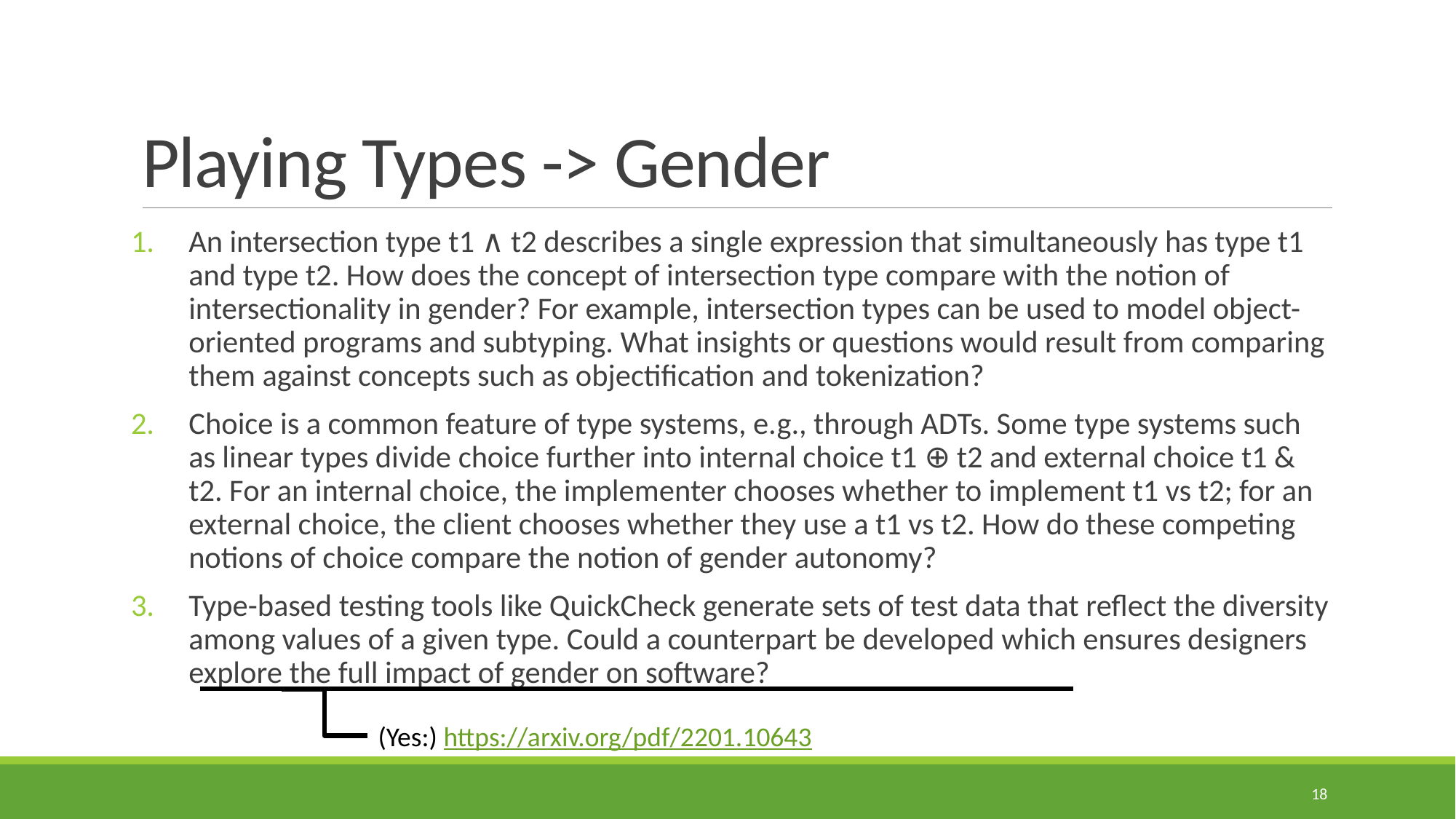

# Playing Types -> Gender
An intersection type t1 ∧ t2 describes a single expression that simultaneously has type t1 and type t2. How does the concept of intersection type compare with the notion of intersectionality in gender? For example, intersection types can be used to model object-oriented programs and subtyping. What insights or questions would result from comparing them against concepts such as objectification and tokenization?
Choice is a common feature of type systems, e.g., through ADTs. Some type systems such as linear types divide choice further into internal choice t1 ⊕ t2 and external choice t1 & t2. For an internal choice, the implementer chooses whether to implement t1 vs t2; for an external choice, the client chooses whether they use a t1 vs t2. How do these competing notions of choice compare the notion of gender autonomy?
Type-based testing tools like QuickCheck generate sets of test data that reflect the diversity among values of a given type. Could a counterpart be developed which ensures designers explore the full impact of gender on software?
(Yes:) https://arxiv.org/pdf/2201.10643
18